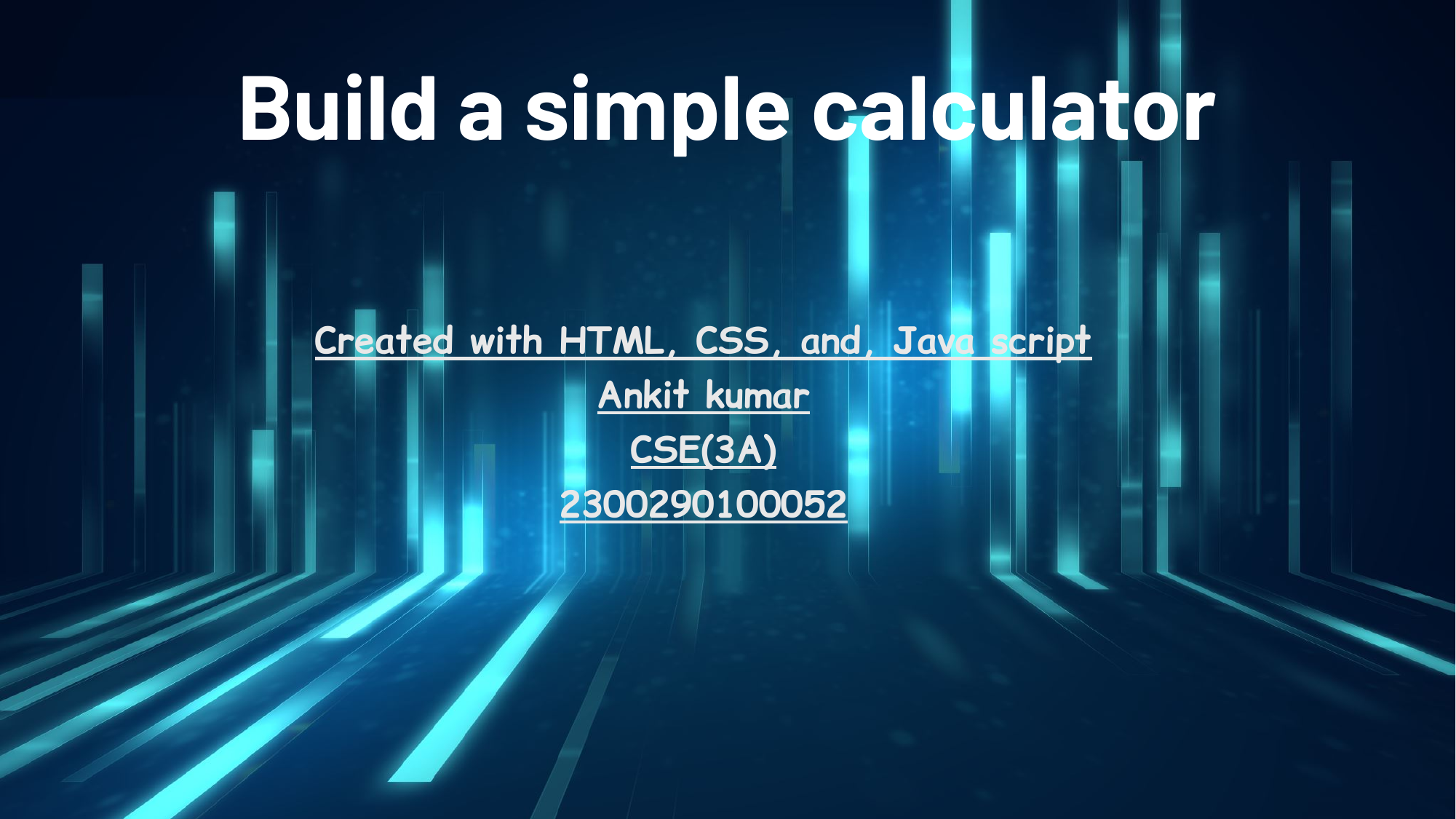

# Build a simple calculator
Created with HTML, CSS, and, Java script
Ankit kumar
CSE(3A)
2300290100052